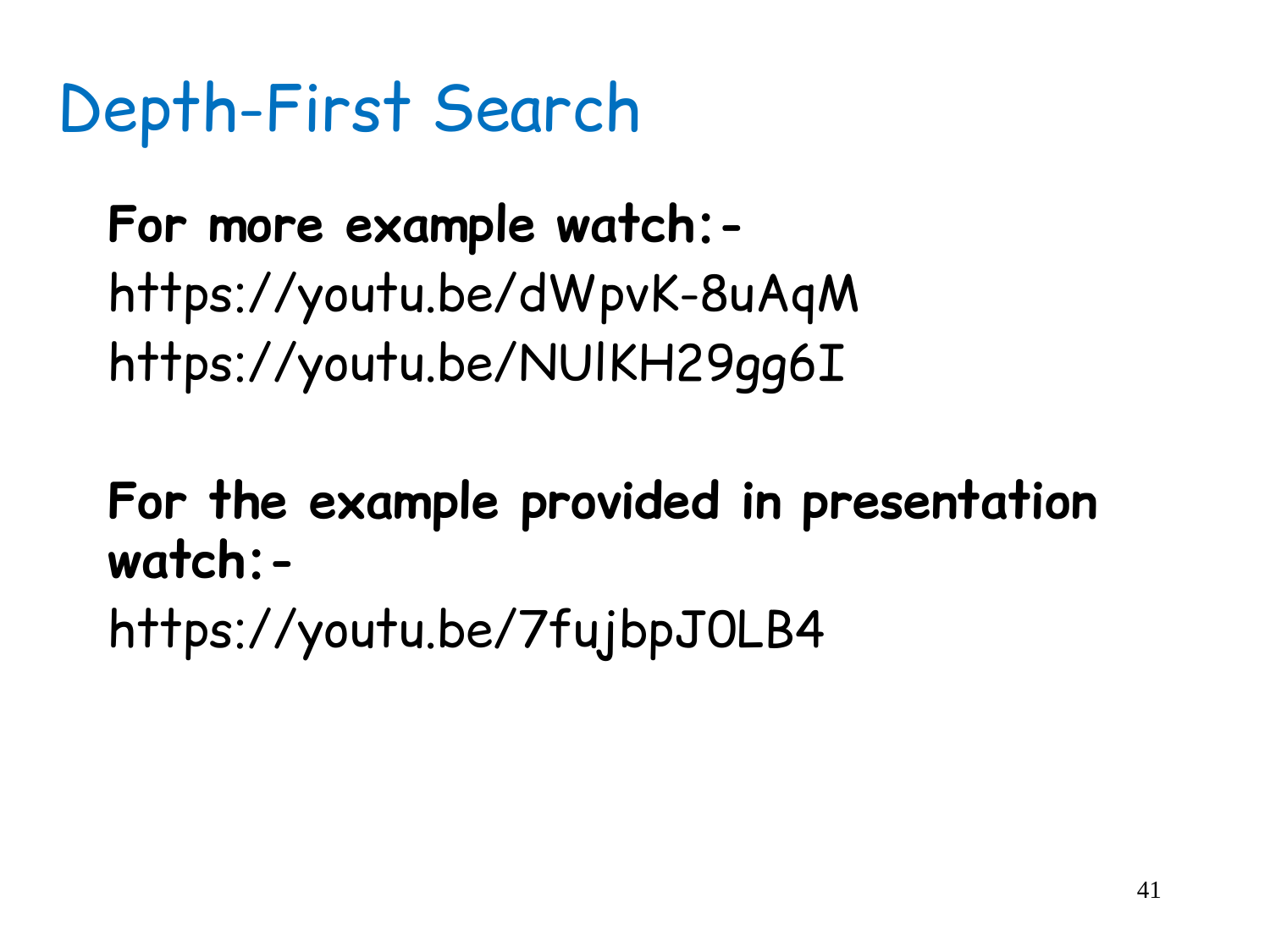

Depth-First Search
For more example watch:-
https://youtu.be/dWpvK-8uAqM
https://youtu.be/NUlKH29gg6I

For the example provided in presentation watch:-
https://youtu.be/7fujbpJ0LB4
41